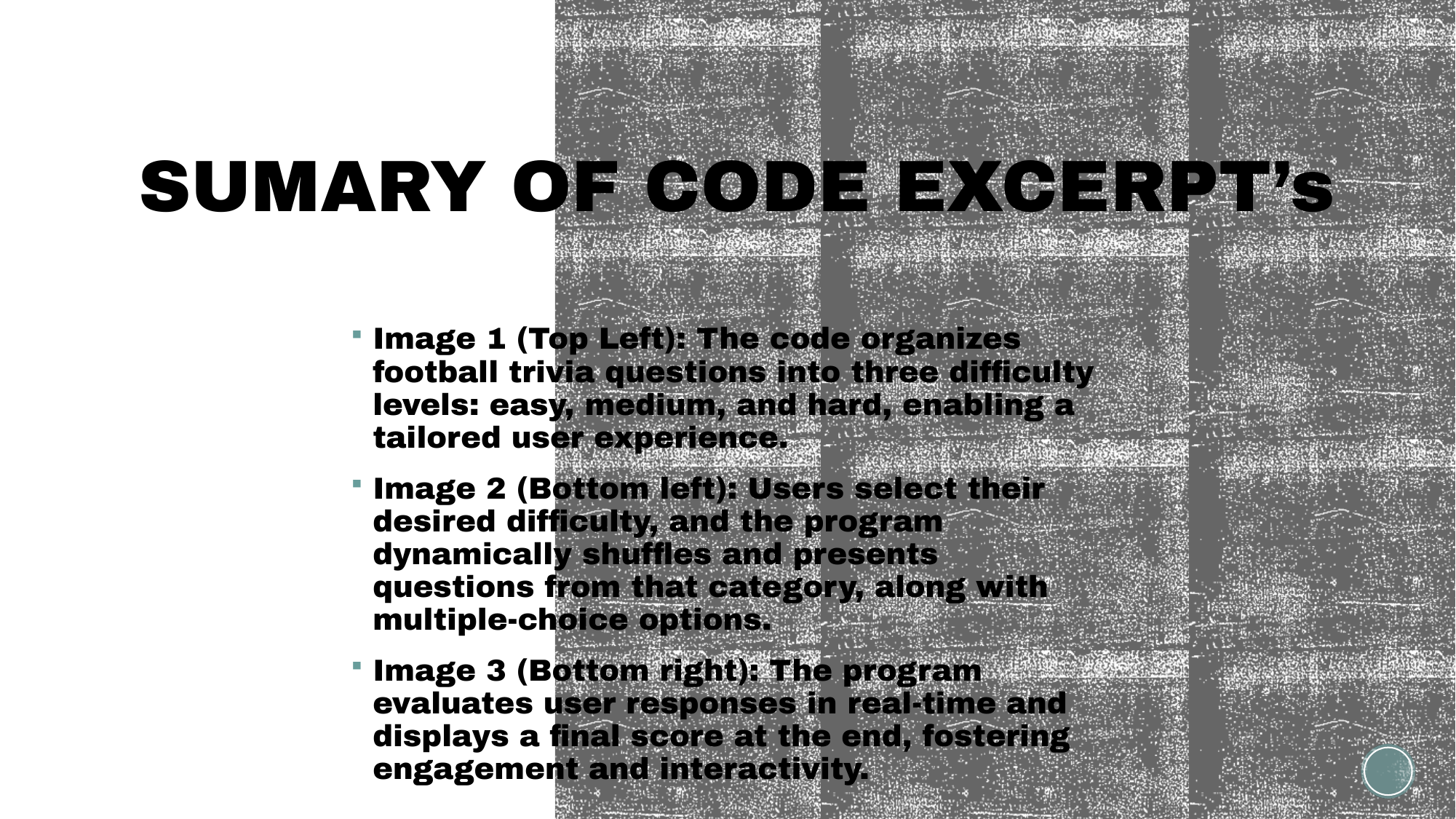

# SUMARY OF CODE EXCERPT’s
Image 1 (Top Left): The code organizes football trivia questions into three difficulty levels: easy, medium, and hard, enabling a tailored user experience.
Image 2 (Bottom left): Users select their desired difficulty, and the program dynamically shuffles and presents questions from that category, along with multiple-choice options.
Image 3 (Bottom right): The program evaluates user responses in real-time and displays a final score at the end, fostering engagement and interactivity.